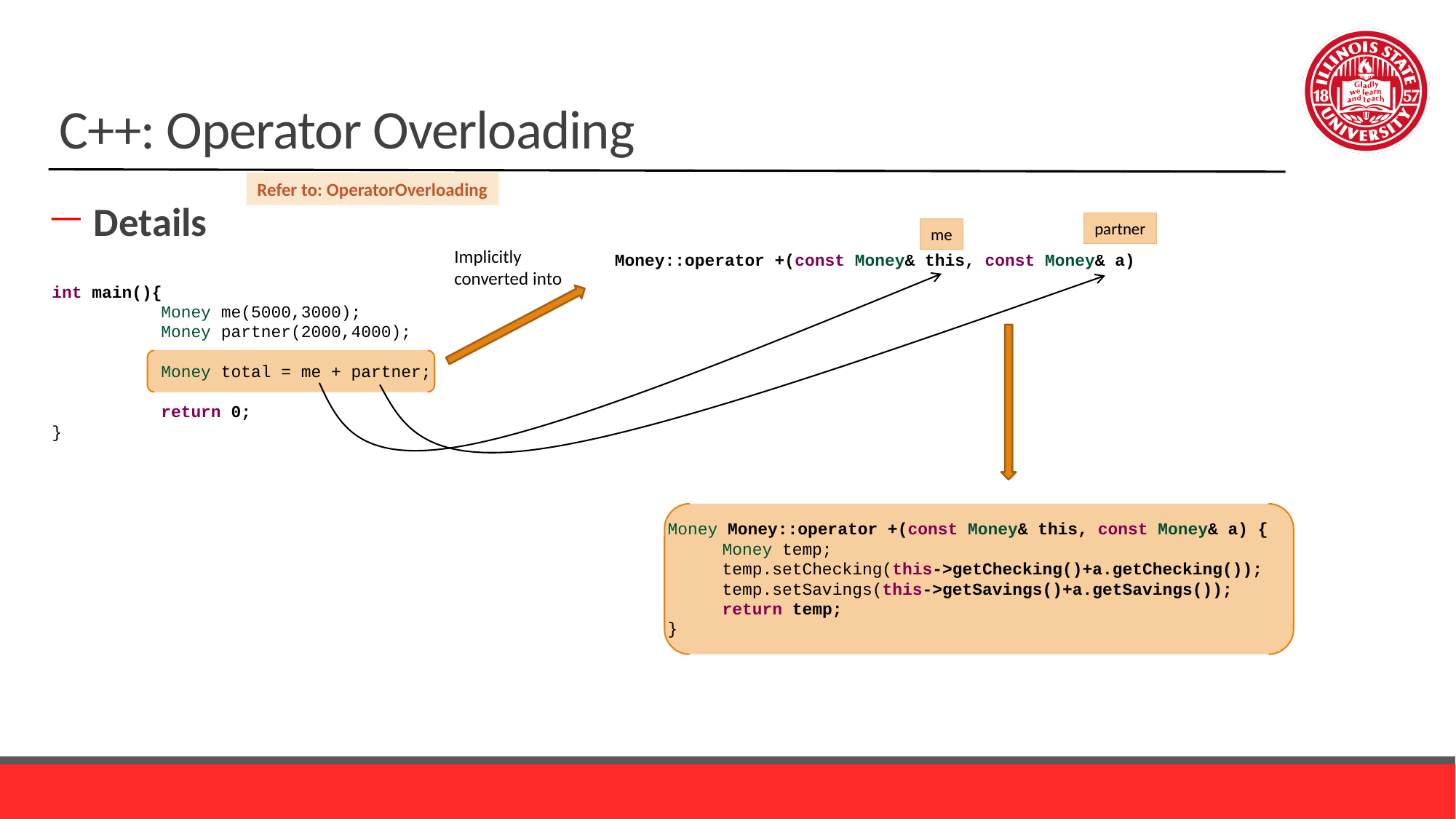

# C++: Operator Overloading
Refer to: OperatorOverloading
Details
partner
me
Implicitly
converted into
Money::operator +(const Money& this, const Money& a)

int main(){
	Money me(5000,3000);
	Money partner(2000,4000);

	Money total = me + partner;

	return 0;
}

Money Money::operator +(const Money& this, const Money& a) {
Money temp;
temp.setChecking(this->getChecking()+a.getChecking());
temp.setSavings(this->getSavings()+a.getSavings());
return temp;
}